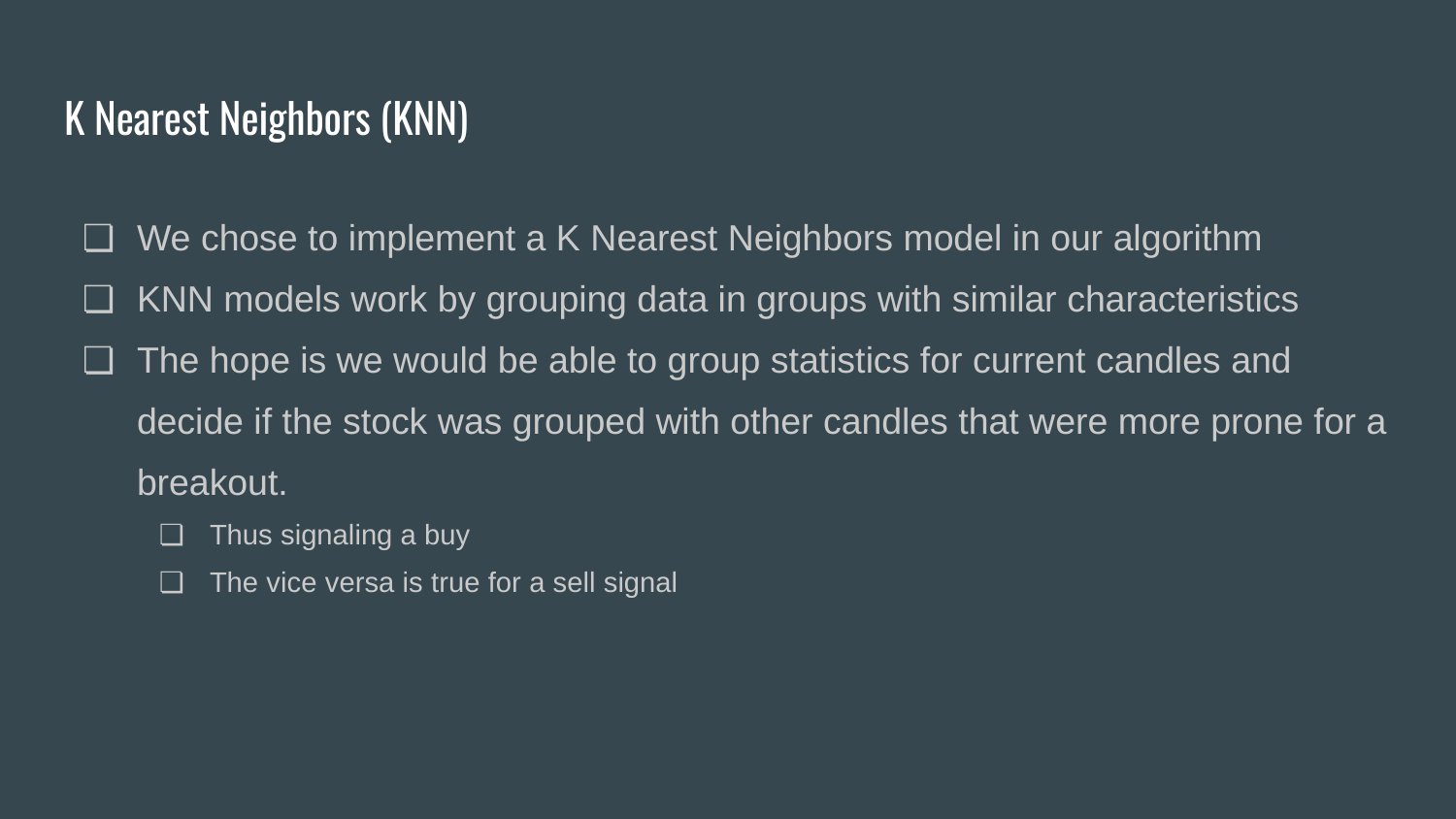

# K Nearest Neighbors (KNN)
We chose to implement a K Nearest Neighbors model in our algorithm
KNN models work by grouping data in groups with similar characteristics
The hope is we would be able to group statistics for current candles and decide if the stock was grouped with other candles that were more prone for a breakout.
Thus signaling a buy
The vice versa is true for a sell signal